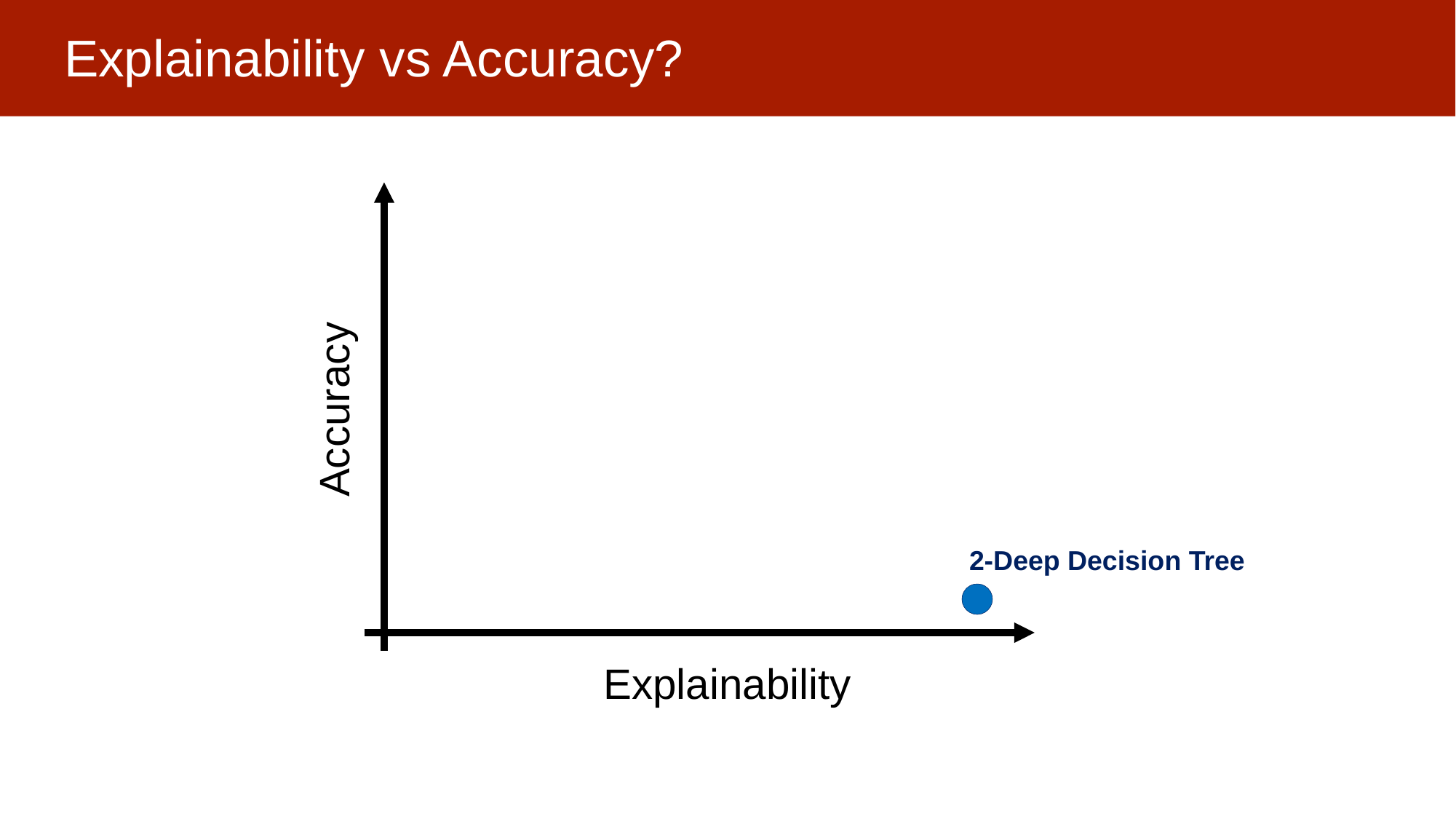

# Explainability vs Accuracy?
Accuracy
2-Deep Decision Tree

Explainability